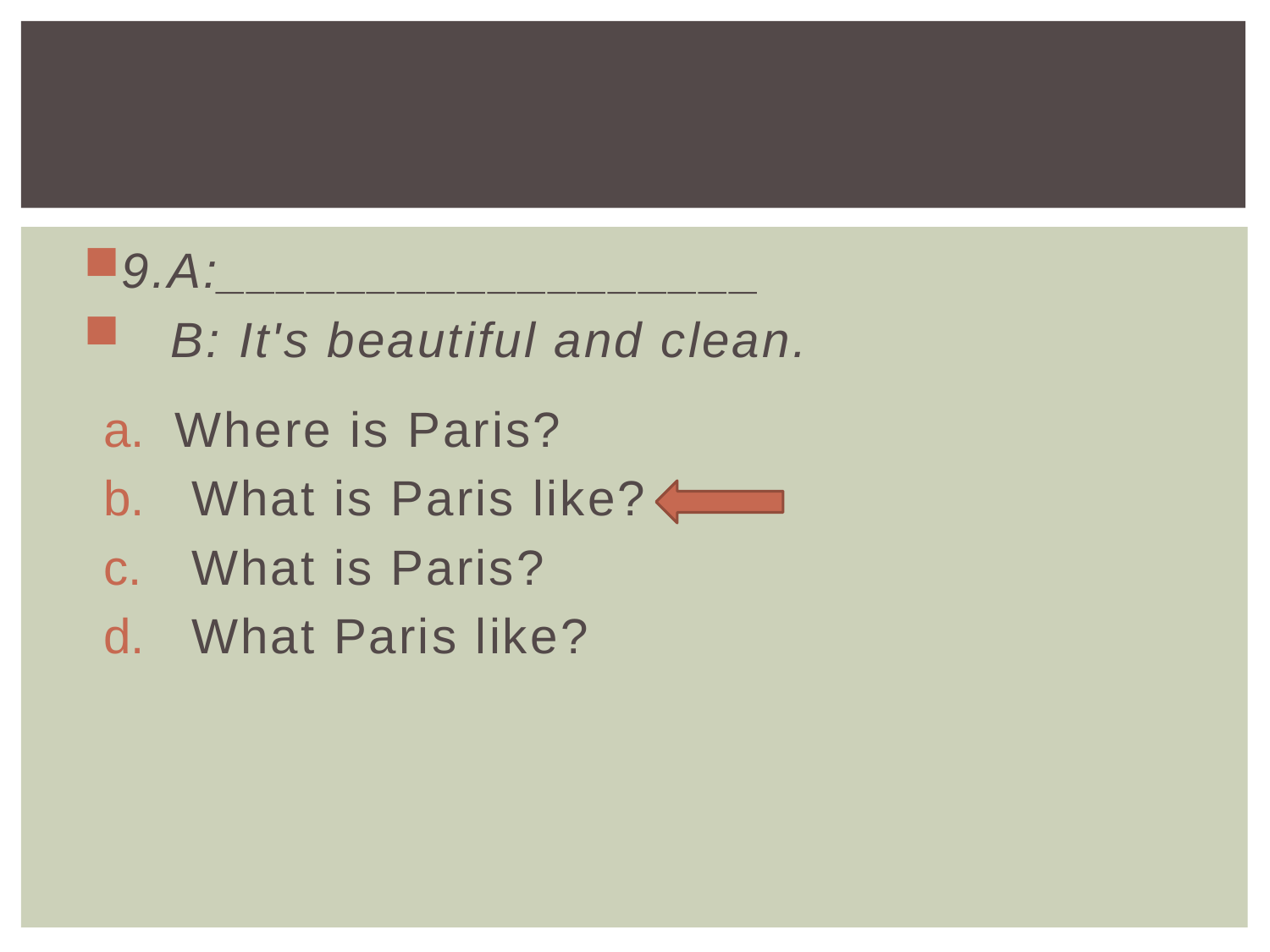

#
9.A:__________________
   B: It's beautiful and clean.
Where is Paris?
 What is Paris like?
 What is Paris?
 What Paris like?